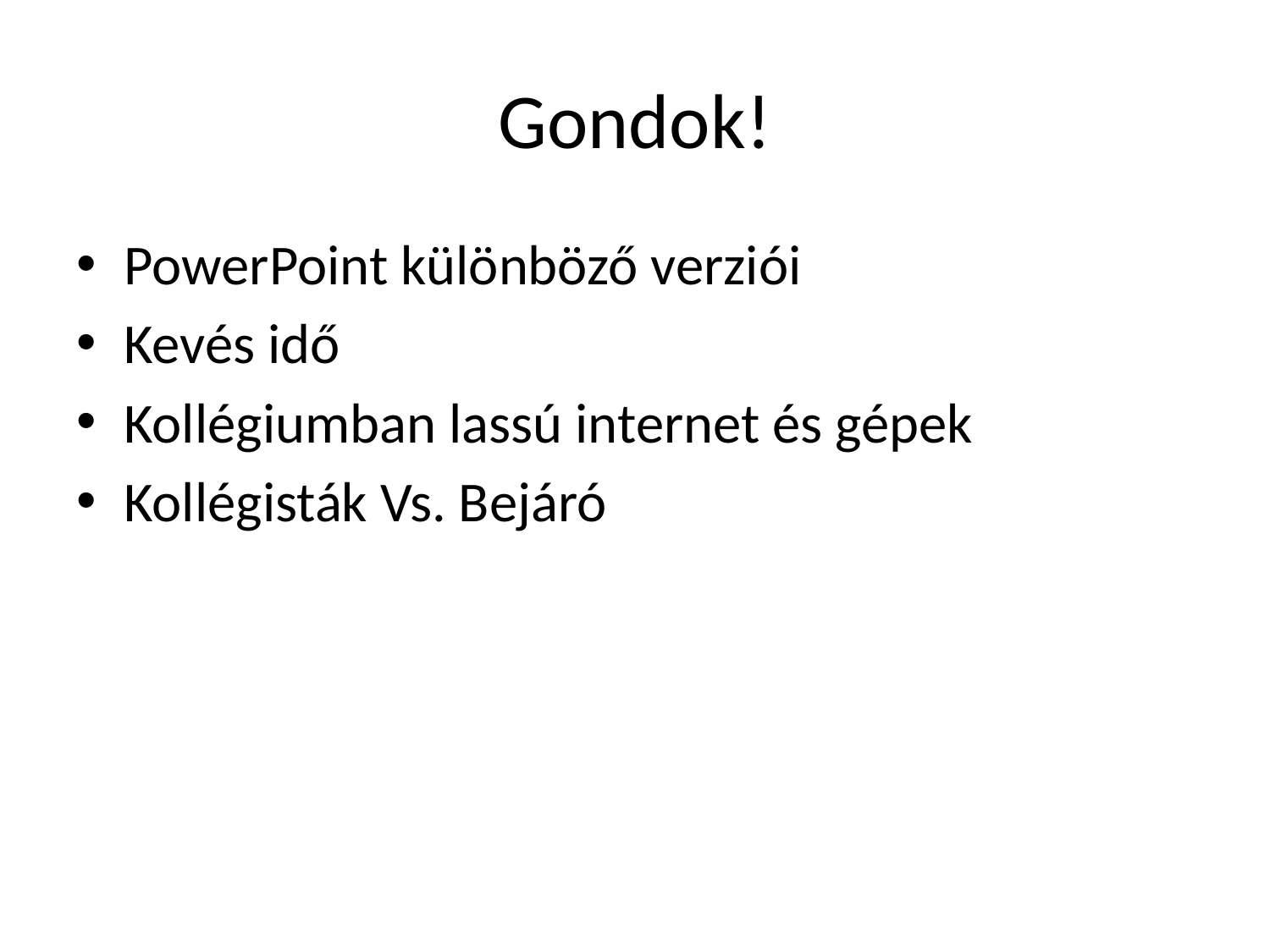

# Gondok!
PowerPoint különböző verziói
Kevés idő
Kollégiumban lassú internet és gépek
Kollégisták Vs. Bejáró